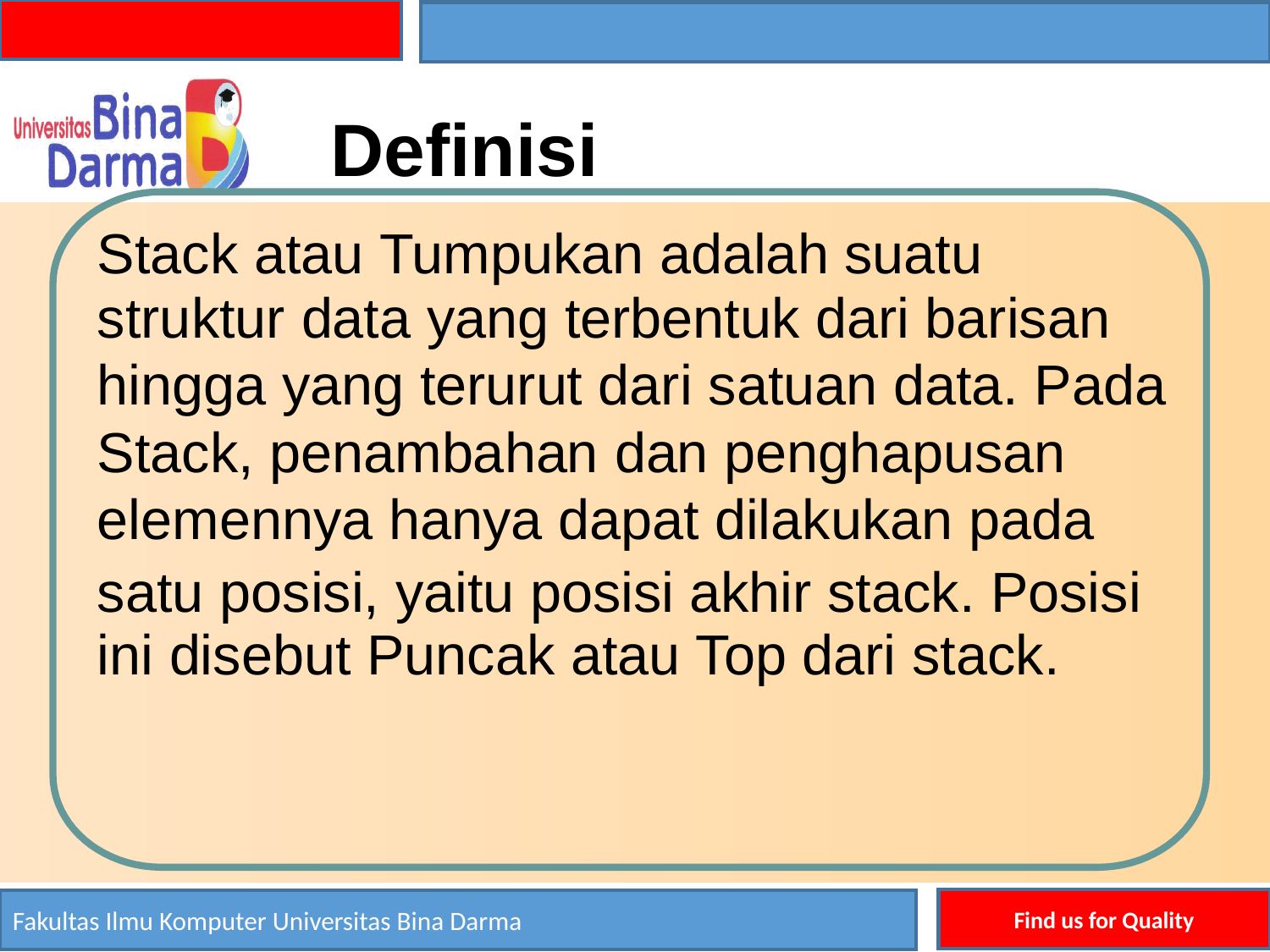

Definisi

Stack atau Tumpukan adalah suatu
struktur data yang terbentuk dari barisan hingga yang terurut dari satuan data. Pada Stack, penambahan dan penghapusan elemennya hanya dapat dilakukan pada
satu posisi, yaitu posisi
ini disebut Puncak atau
akhir stack. Posisi
Top dari stack.